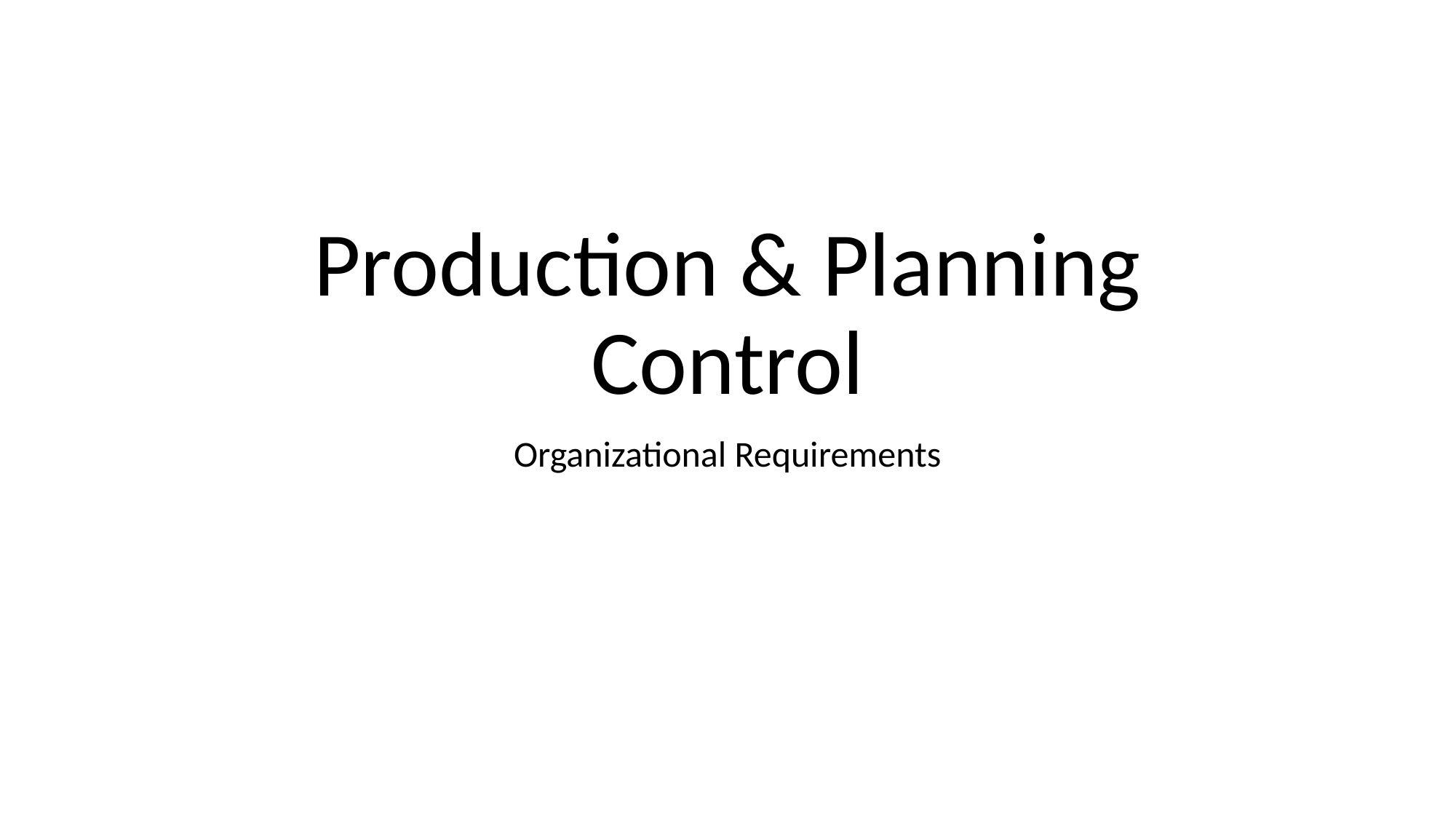

# Production & Planning Control
Organizational Requirements